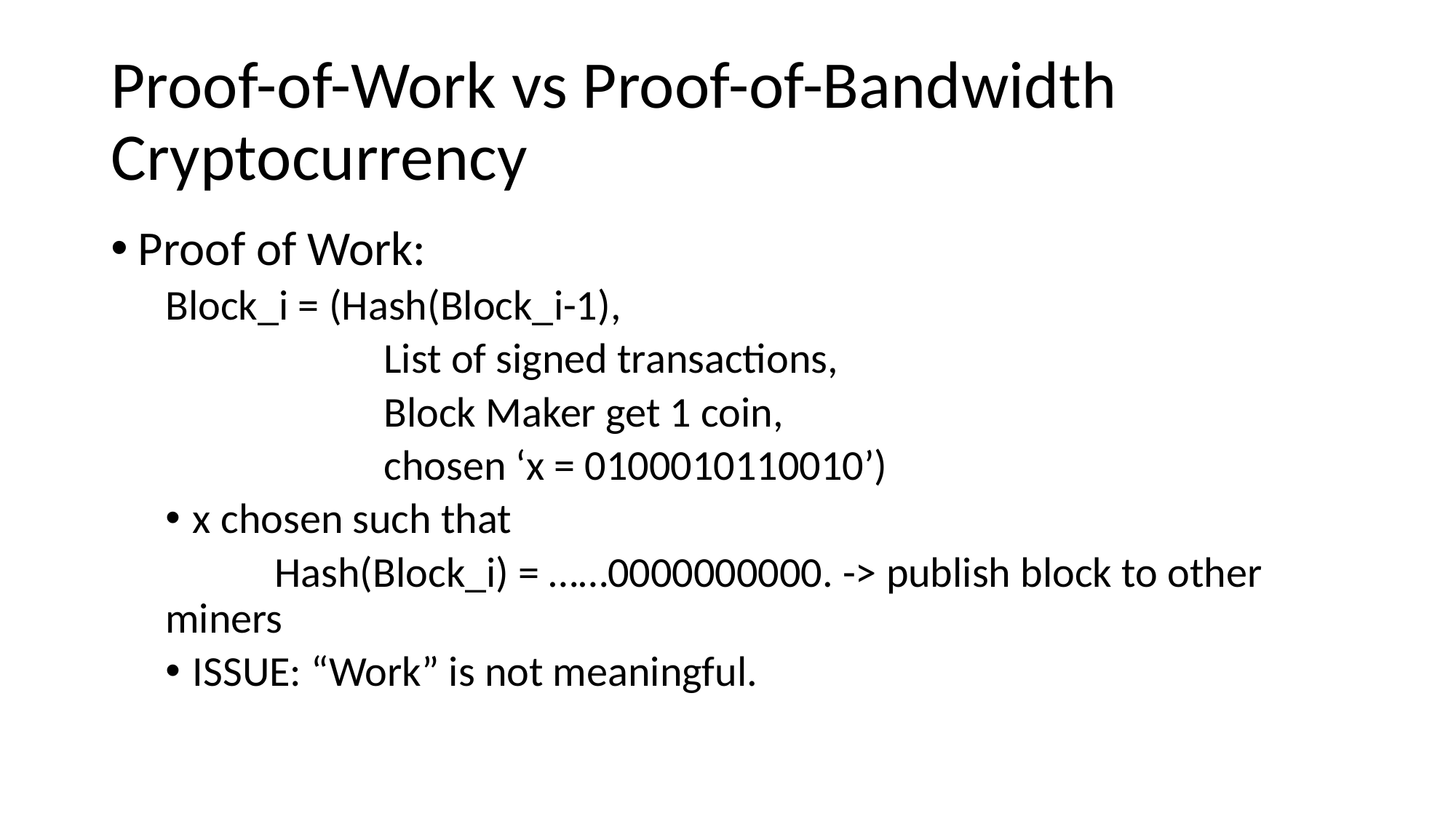

# Proof-of-Work vs Proof-of-Bandwidth Cryptocurrency
Proof of Work:
Block_i = (Hash(Block_i-1),
		List of signed transactions,
		Block Maker get 1 coin,
		chosen ‘x = 0100010110010’)
x chosen such that
	Hash(Block_i) = ……0000000000. -> publish block to other miners
ISSUE: “Work” is not meaningful.